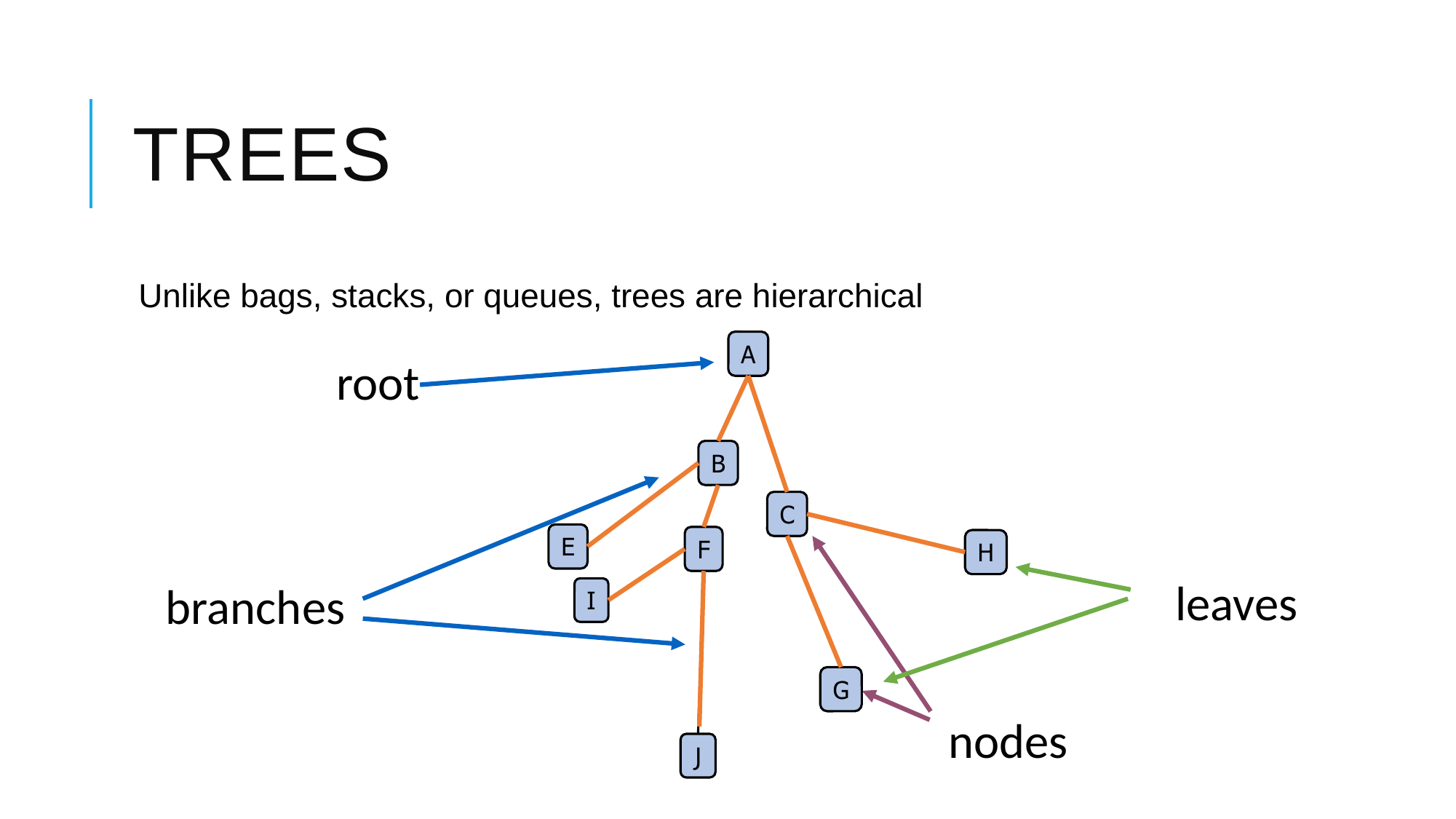

# Trees
Unlike bags, stacks, or queues, trees are hierarchical
A
B
C
E
F
H
I
G
J
root

nodes

leaves
branches